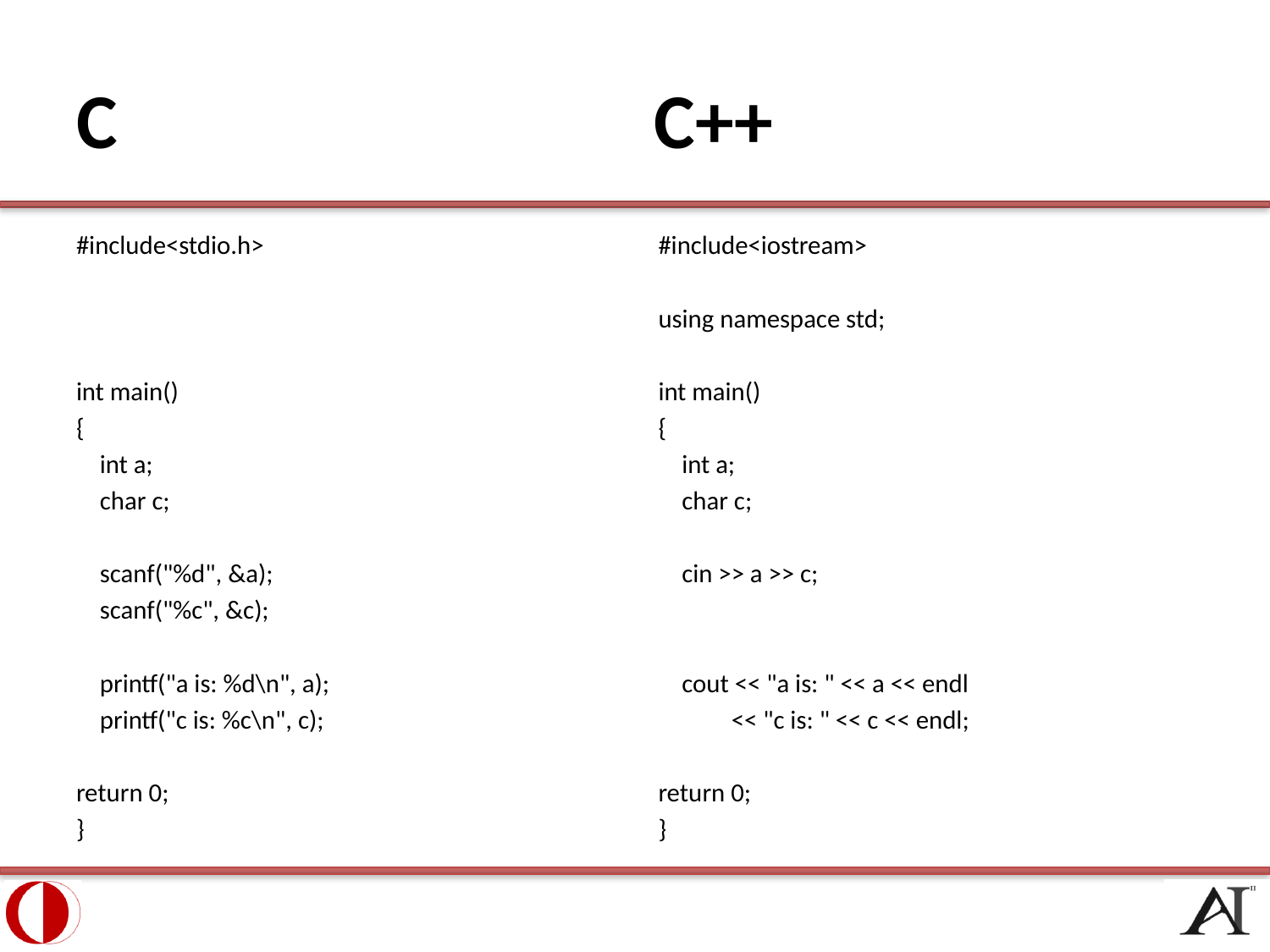

# C				    C++
#include<stdio.h>

int main()
{
    int a;
    char c;

    scanf("%d", &a);
    scanf("%c", &c);

    printf("a is: %d\n", a);
    printf("c is: %c\n", c);

return 0;
}

#include<iostream>

using namespace std;

int main()
{
    int a;
    char c;

    cin >> a >> c;

    cout << "a is: " << a << endl
    	 << "c is: " << c << endl;

return 0;
}
11